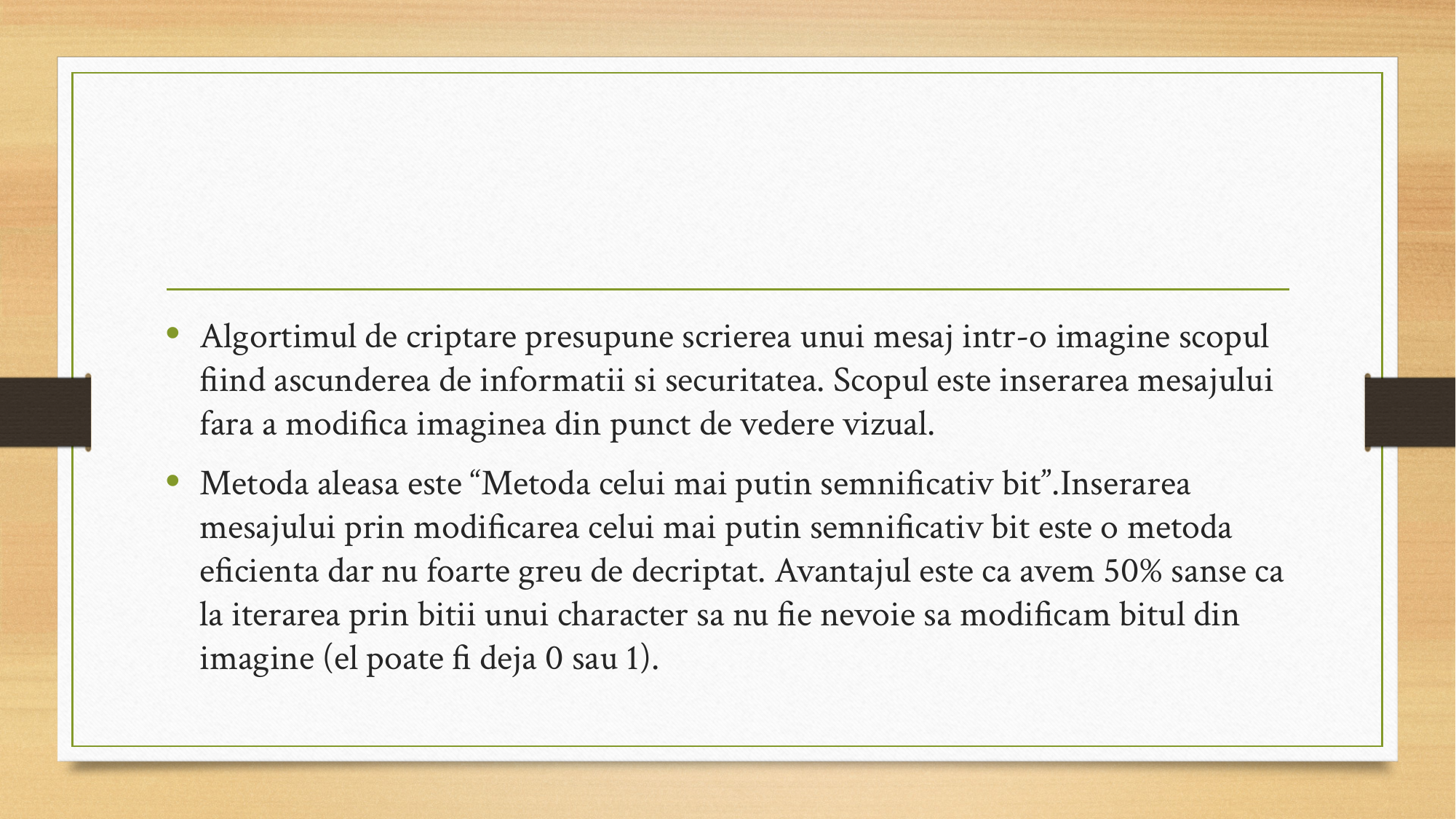

#
Algortimul de criptare presupune scrierea unui mesaj intr-o imagine scopul fiind ascunderea de informatii si securitatea. Scopul este inserarea mesajului fara a modifica imaginea din punct de vedere vizual.
Metoda aleasa este “Metoda celui mai putin semnificativ bit”.Inserarea mesajului prin modificarea celui mai putin semnificativ bit este o metoda eficienta dar nu foarte greu de decriptat. Avantajul este ca avem 50% sanse ca la iterarea prin bitii unui character sa nu fie nevoie sa modificam bitul din imagine (el poate fi deja 0 sau 1).